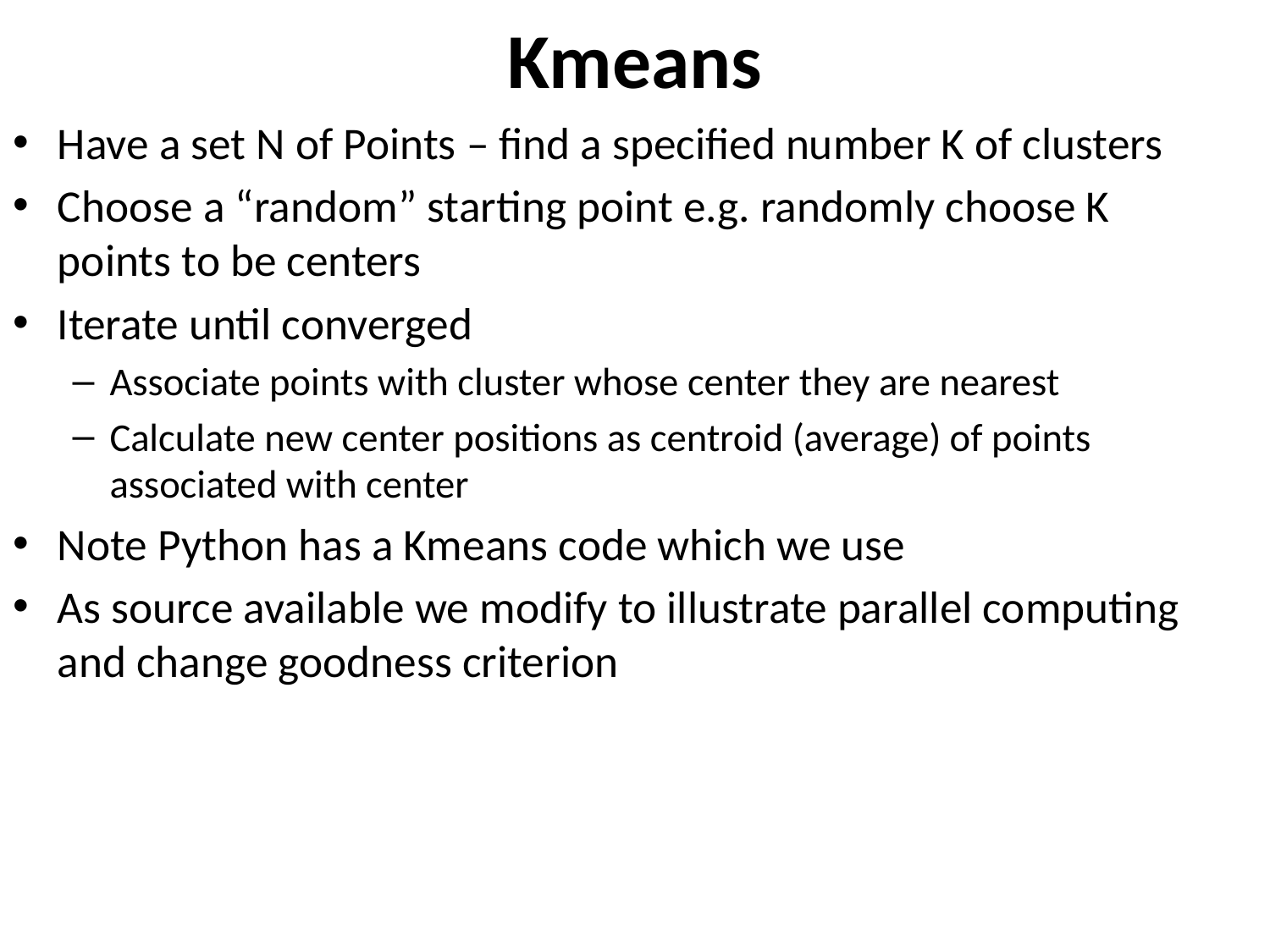

# Kmeans
Have a set N of Points – find a specified number K of clusters
Choose a “random” starting point e.g. randomly choose K points to be centers
Iterate until converged
Associate points with cluster whose center they are nearest
Calculate new center positions as centroid (average) of points associated with center
Note Python has a Kmeans code which we use
As source available we modify to illustrate parallel computing and change goodness criterion